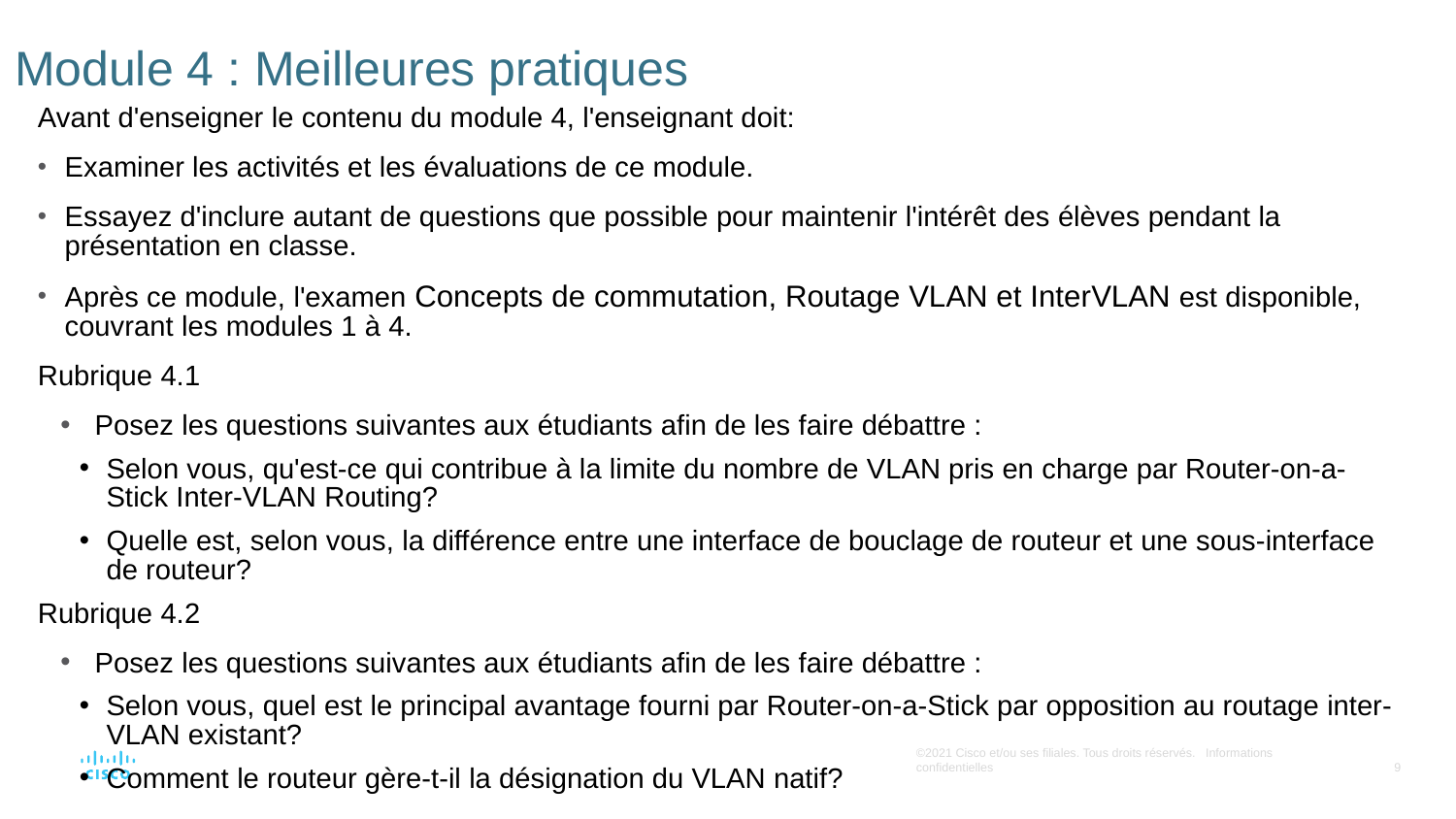

# Module 4 : Meilleures pratiques
Avant d'enseigner le contenu du module 4, l'enseignant doit:
Examiner les activités et les évaluations de ce module.
Essayez d'inclure autant de questions que possible pour maintenir l'intérêt des élèves pendant la présentation en classe.
Après ce module, l'examen Concepts de commutation, Routage VLAN et InterVLAN est disponible, couvrant les modules 1 à 4.
Rubrique 4.1
Posez les questions suivantes aux étudiants afin de les faire débattre :
Selon vous, qu'est-ce qui contribue à la limite du nombre de VLAN pris en charge par Router-on-a-Stick Inter-VLAN Routing?
Quelle est, selon vous, la différence entre une interface de bouclage de routeur et une sous-interface de routeur?
Rubrique 4.2
Posez les questions suivantes aux étudiants afin de les faire débattre :
Selon vous, quel est le principal avantage fourni par Router-on-a-Stick par opposition au routage inter-VLAN existant?
Comment le routeur gère-t-il la désignation du VLAN natif?